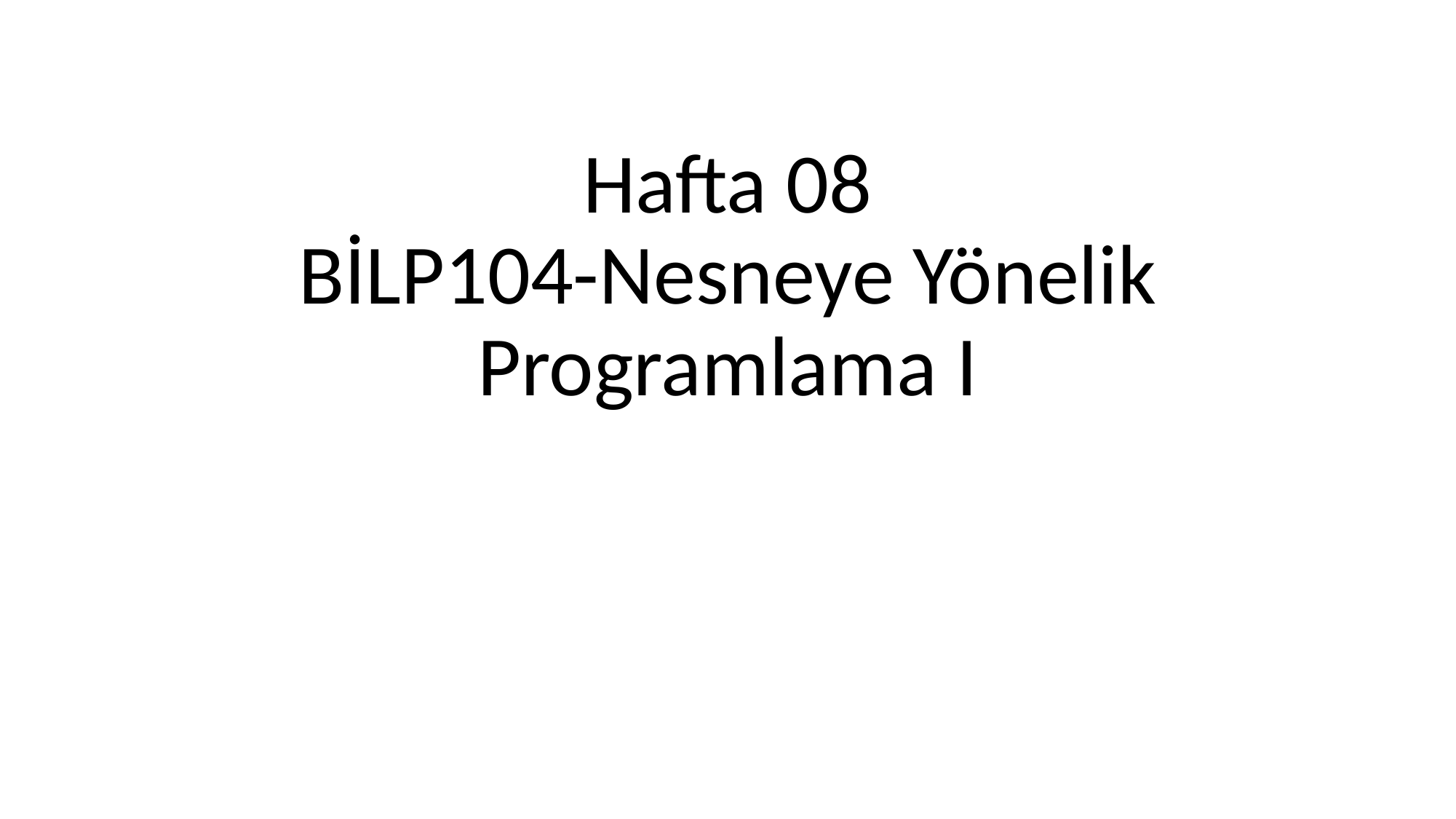

BİLP202
# Hafta 08 BİLP104-Nesneye Yönelik Programlama I